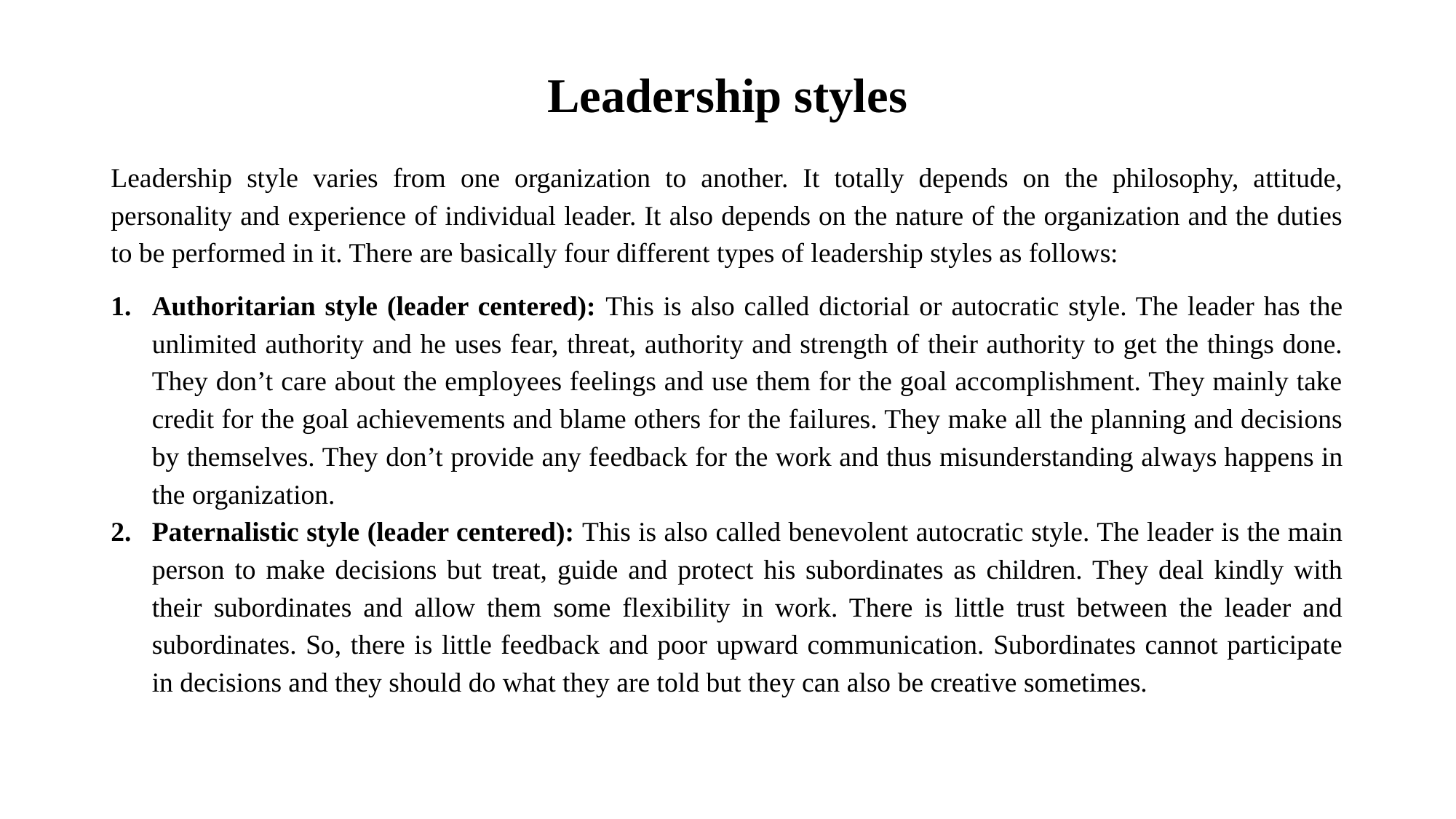

# Leadership styles
Leadership style varies from one organization to another. It totally depends on the philosophy, attitude, personality and experience of individual leader. It also depends on the nature of the organization and the duties to be performed in it. There are basically four different types of leadership styles as follows:
Authoritarian style (leader centered): This is also called dictorial or autocratic style. The leader has the unlimited authority and he uses fear, threat, authority and strength of their authority to get the things done. They don’t care about the employees feelings and use them for the goal accomplishment. They mainly take credit for the goal achievements and blame others for the failures. They make all the planning and decisions by themselves. They don’t provide any feedback for the work and thus misunderstanding always happens in the organization.
Paternalistic style (leader centered): This is also called benevolent autocratic style. The leader is the main person to make decisions but treat, guide and protect his subordinates as children. They deal kindly with their subordinates and allow them some flexibility in work. There is little trust between the leader and subordinates. So, there is little feedback and poor upward communication. Subordinates cannot participate in decisions and they should do what they are told but they can also be creative sometimes.